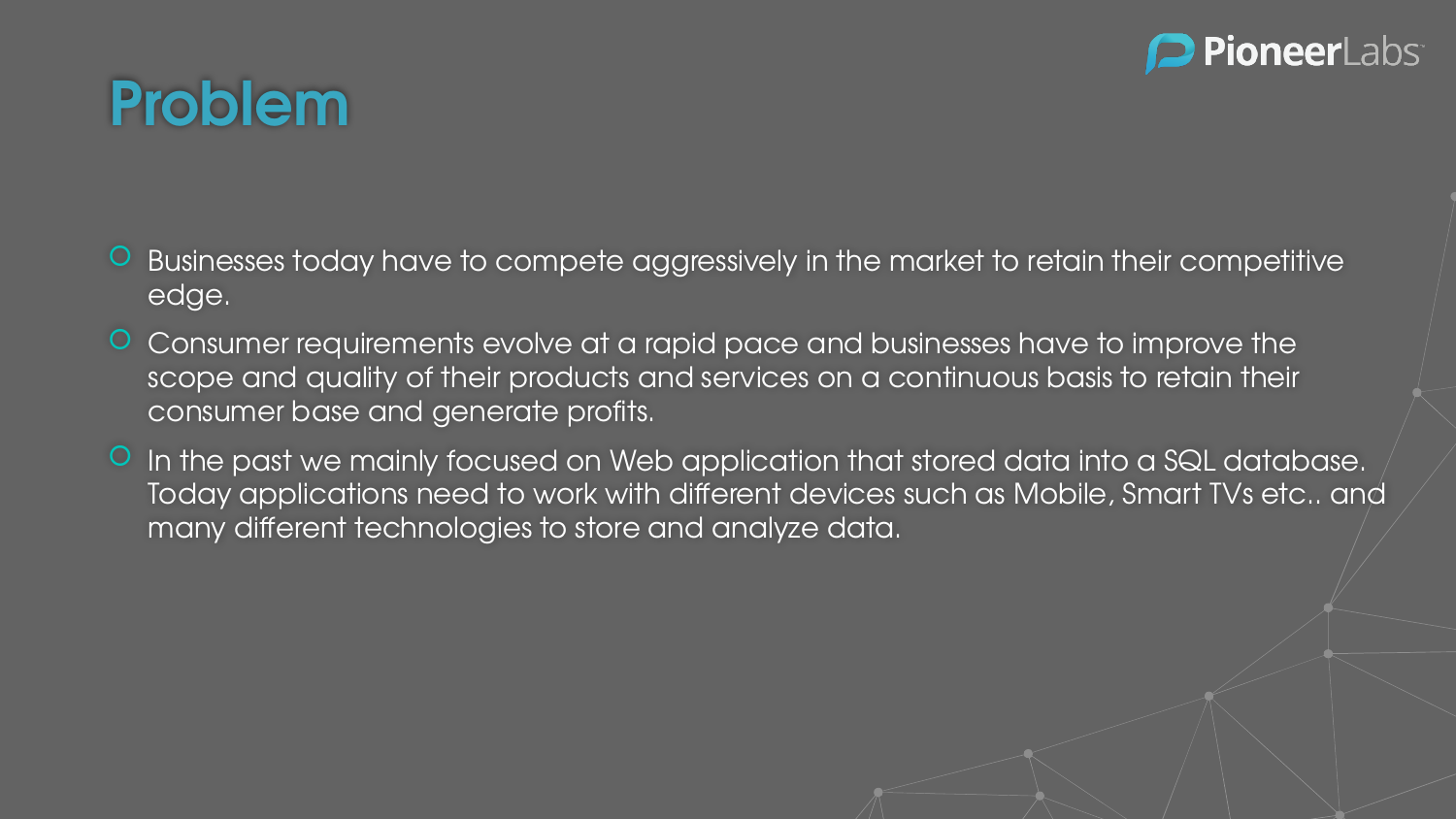

# Problem
Businesses today have to compete aggressively in the market to retain their competitive edge.
Consumer requirements evolve at a rapid pace and businesses have to improve the scope and quality of their products and services on a continuous basis to retain their consumer base and generate profits.
In the past we mainly focused on Web application that stored data into a SQL database. Today applications need to work with different devices such as Mobile, Smart TVs etc.. and many different technologies to store and analyze data.